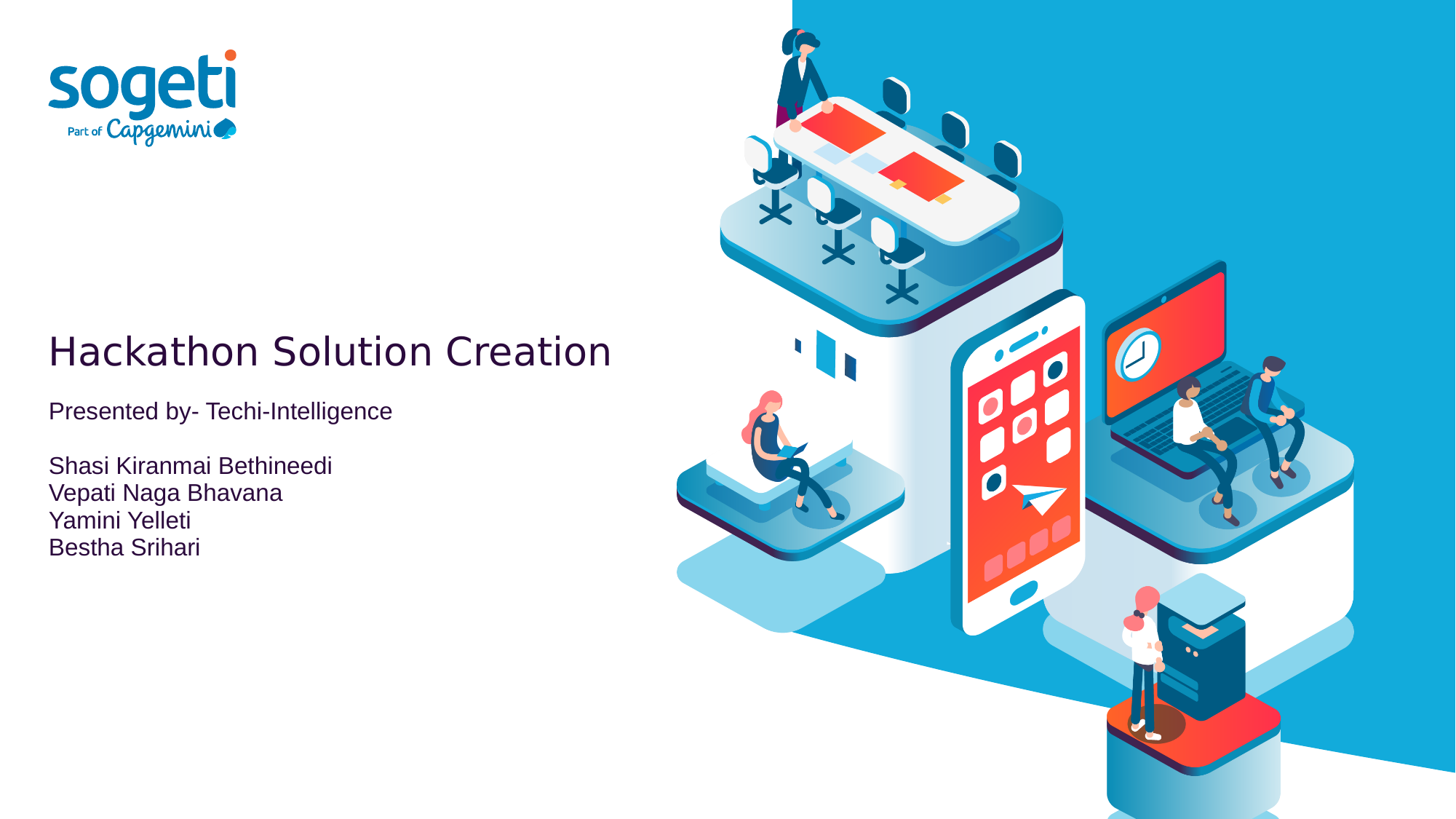

# Hackathon Solution Creation
Presented by- Techi-Intelligence

Shasi Kiranmai Bethineedi
Vepati Naga Bhavana
Yamini Yelleti
Bestha Srihari